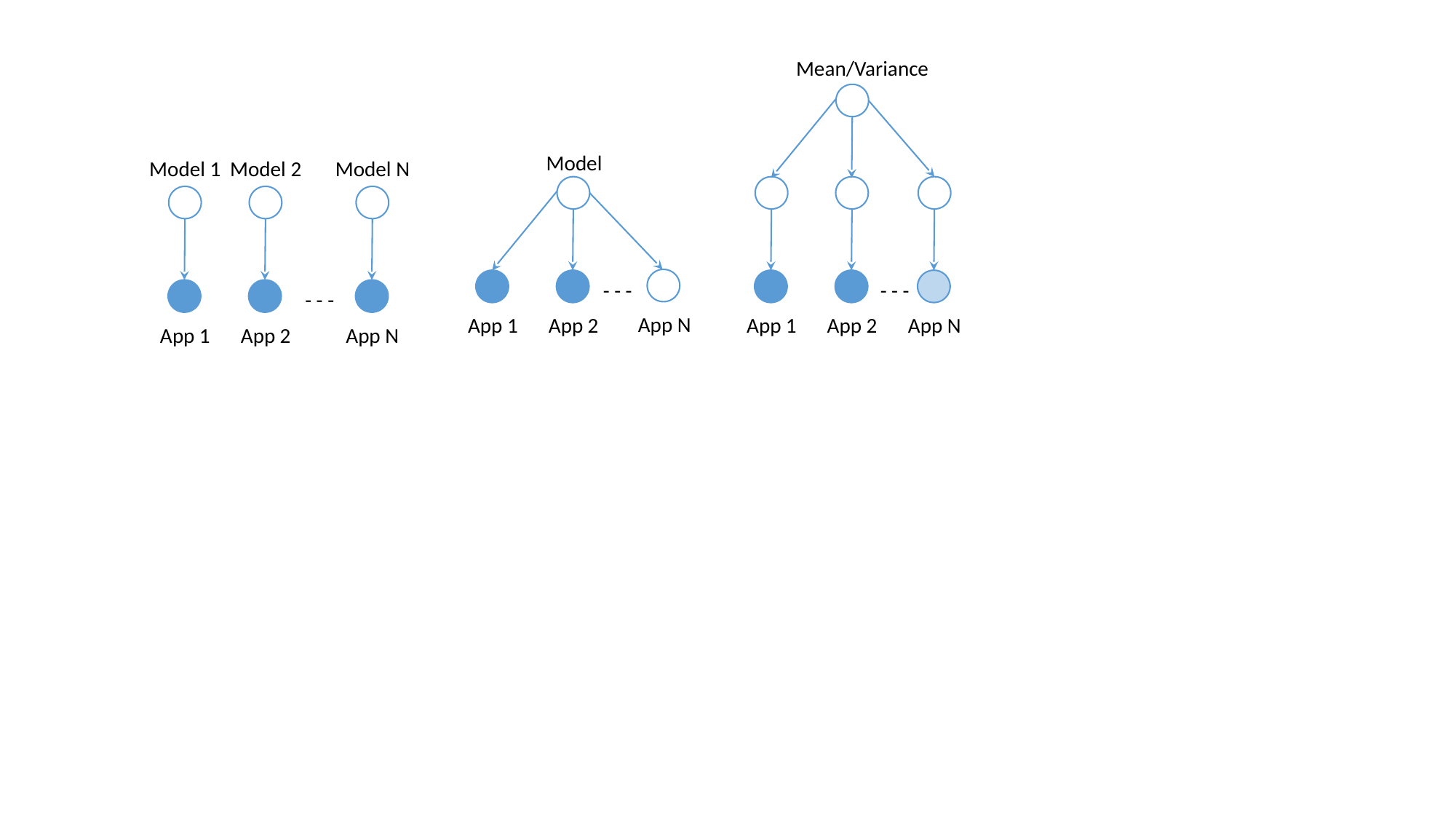

Mean/Variance

App 1

App 2

App N

- - -
Model
App 1

App 2

App N

- - -
Model 1

App 1

Model 2

App 2

Model N

App N

- - -